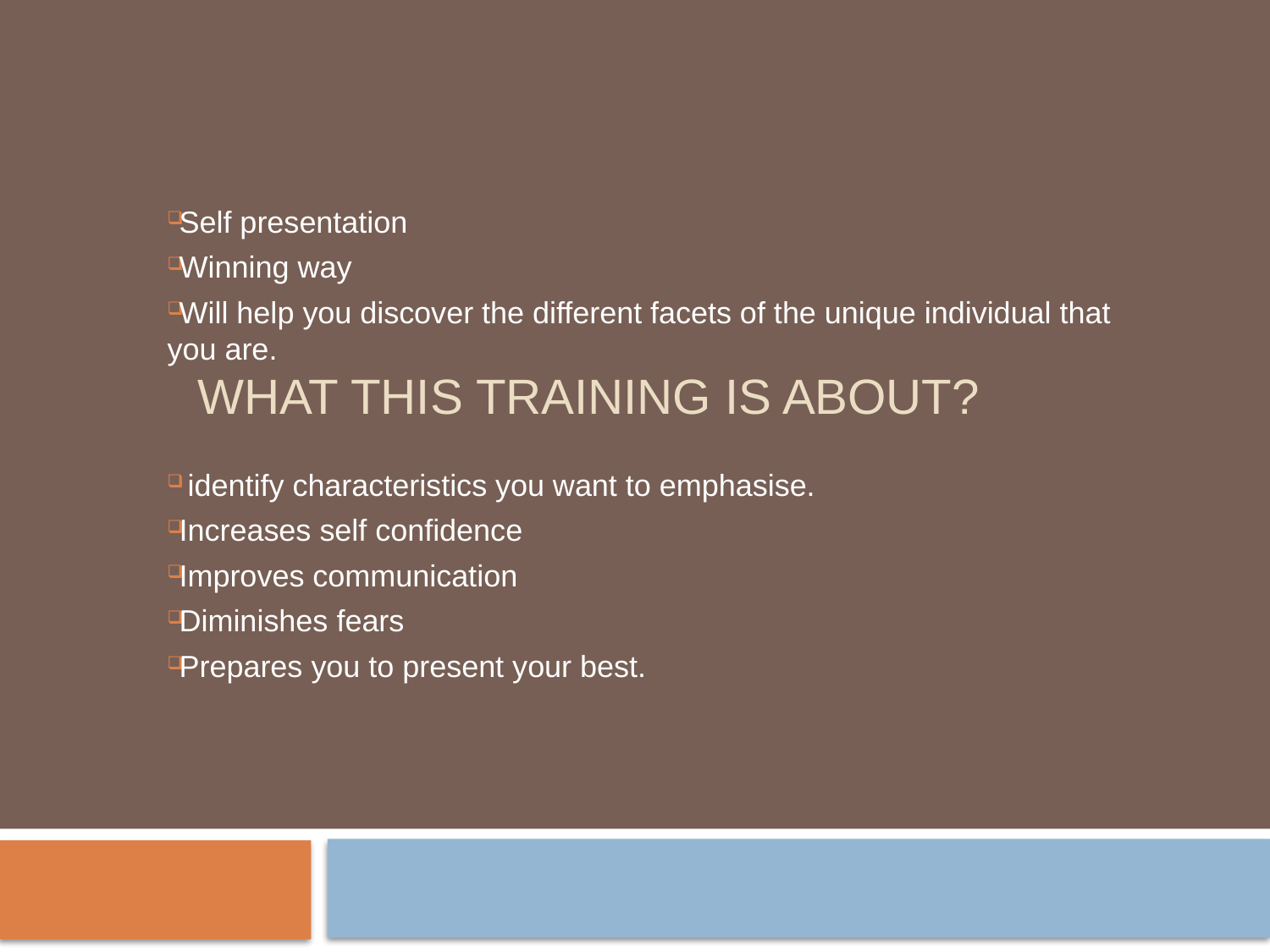

Self presentation
Winning way
Will help you discover the different facets of the unique individual that you are.

 identify characteristics you want to emphasise.
Increases self confidence
Improves communication
Diminishes fears
Prepares you to present your best.

# What this training is about?